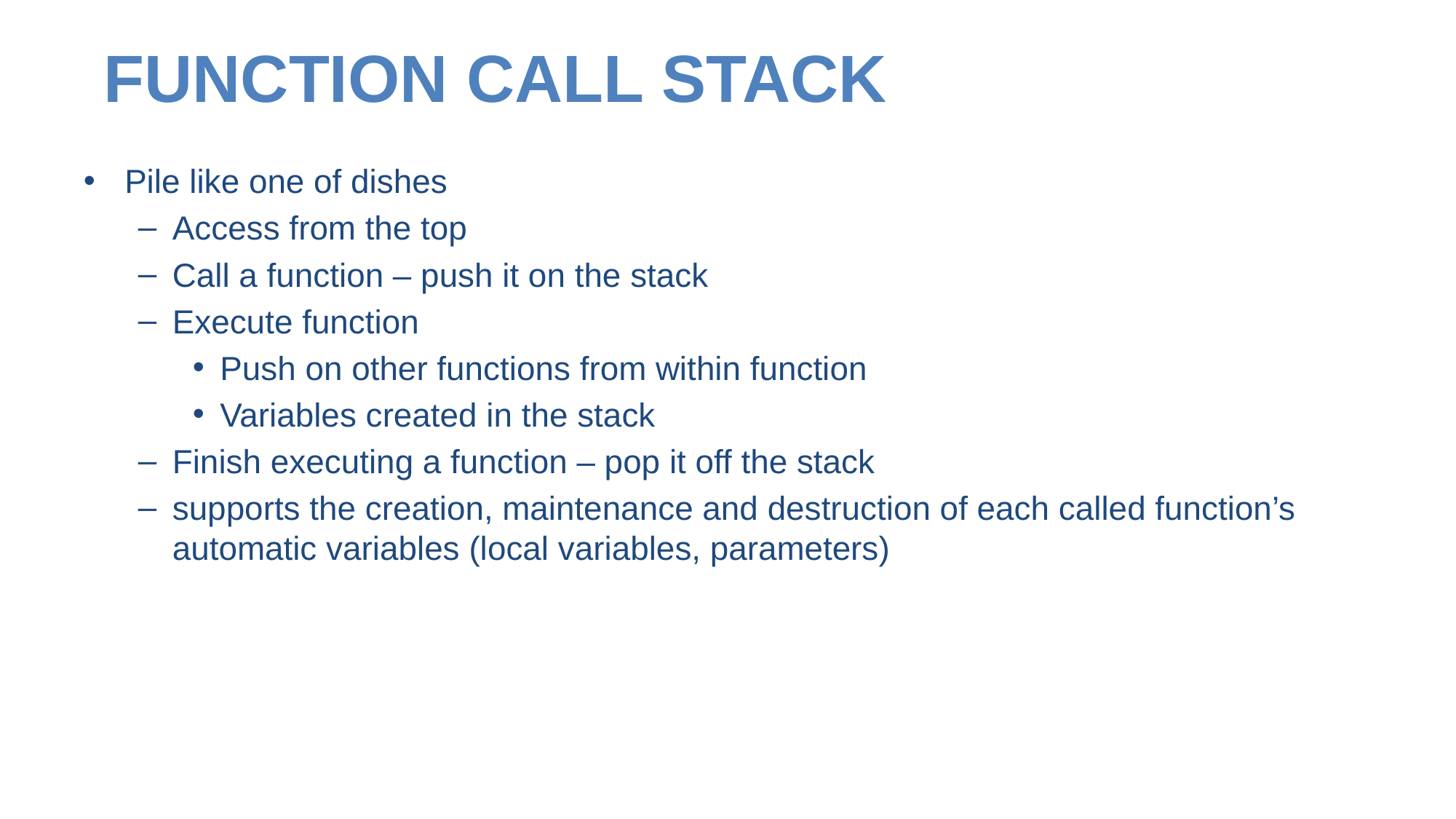

# FUNCTION CALL STACK
Pile like one of dishes
Access from the top
Call a function – push it on the stack
Execute function
Push on other functions from within function
Variables created in the stack
Finish executing a function – pop it off the stack
supports the creation, maintenance and destruction of each called function’s automatic variables (local variables, parameters)